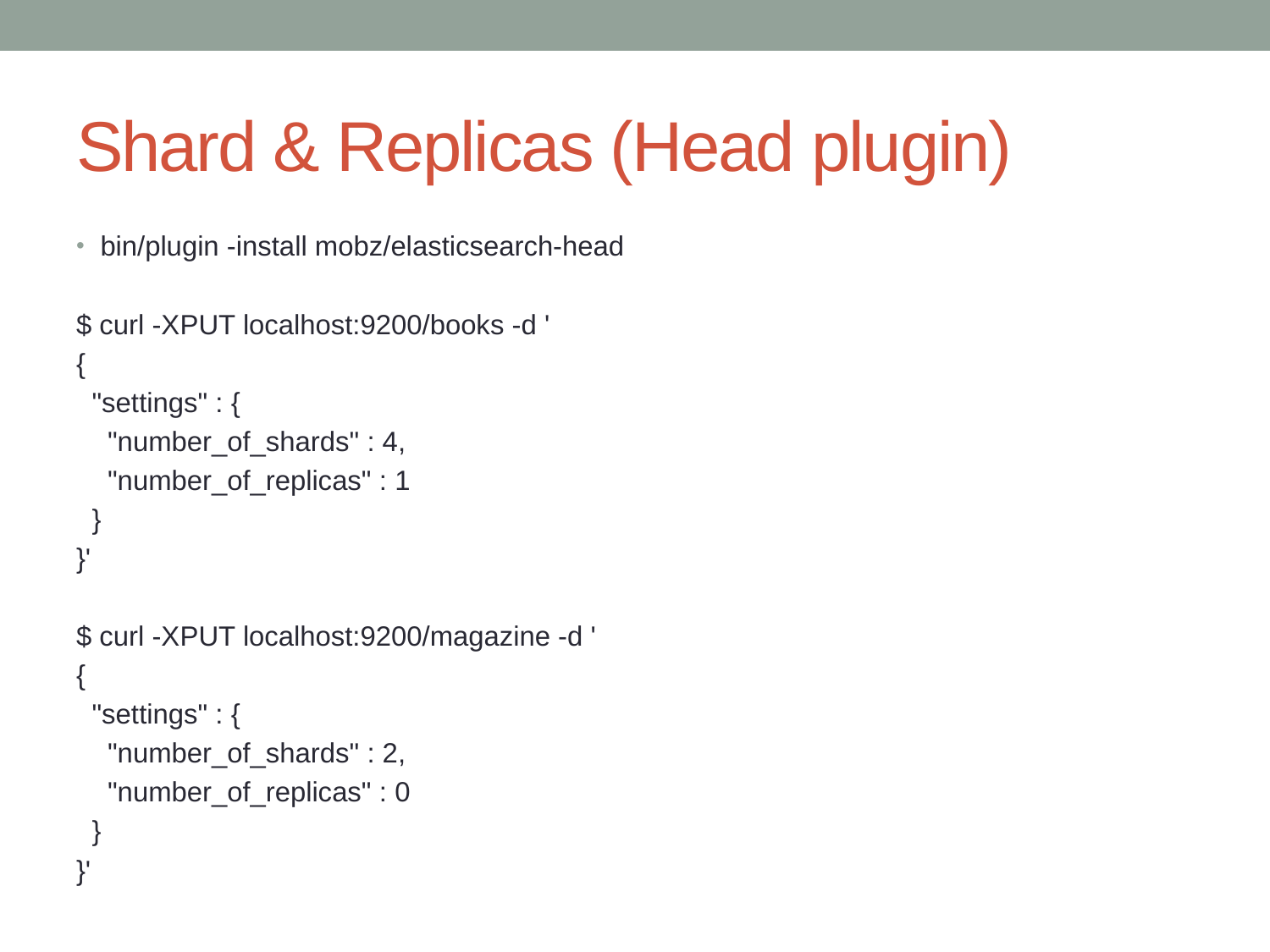

# Shard & Replicas (Head plugin)
bin/plugin -install mobz/elasticsearch-head

$ curl -XPUT localhost:9200/books -d '
{
  "settings" : {
    "number_of_shards" : 4,
    "number_of_replicas" : 1
  }
}'

$ curl -XPUT localhost:9200/magazine -d '
{
  "settings" : {
    "number_of_shards" : 2,
    "number_of_replicas" : 0
  }
}'